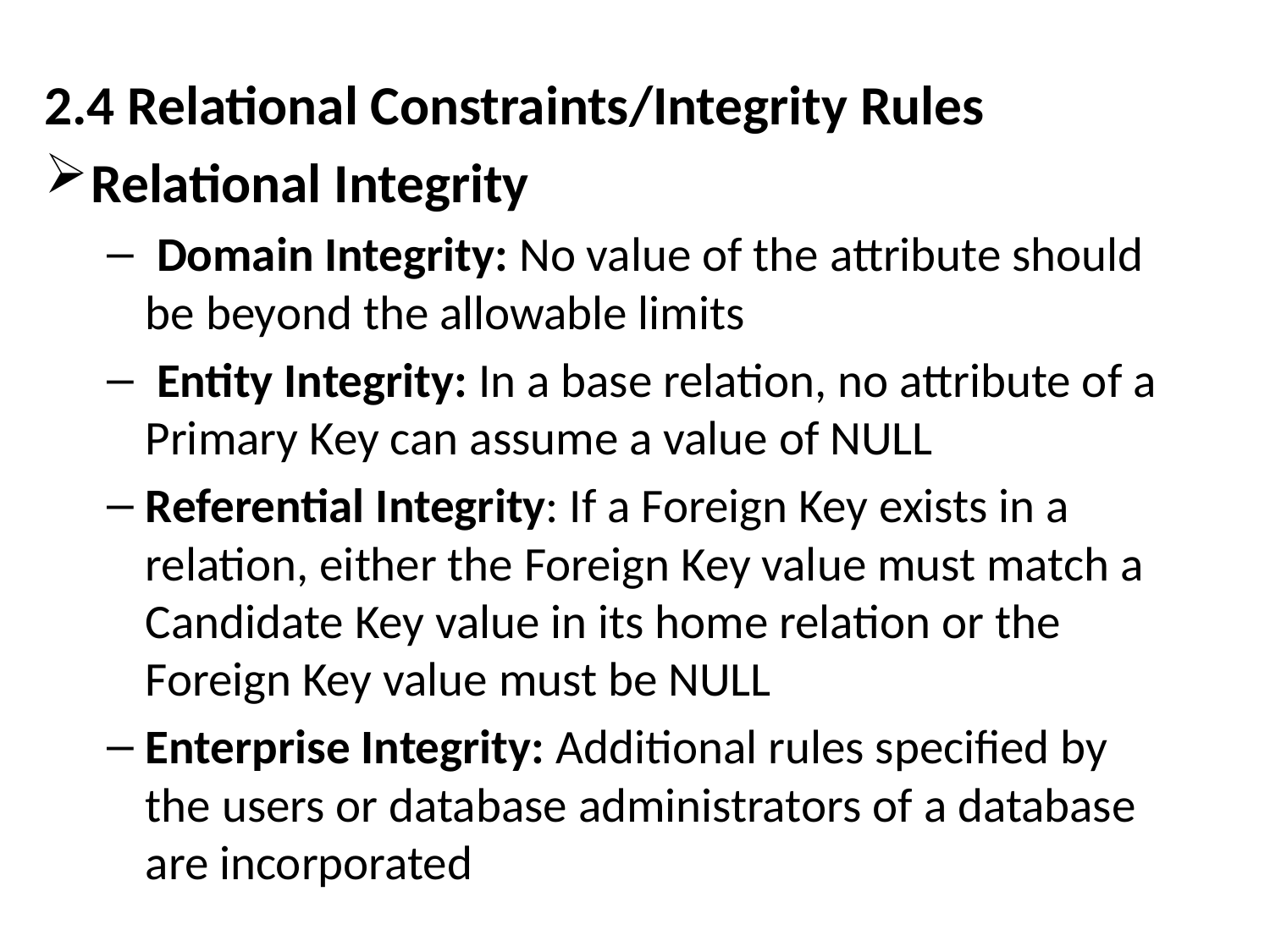

2.4 Relational Constraints/Integrity Rules
Relational Integrity
 Domain Integrity: No value of the attribute should be beyond the allowable limits
 Entity Integrity: In a base relation, no attribute of a Primary Key can assume a value of NULL
Referential Integrity: If a Foreign Key exists in a relation, either the Foreign Key value must match a Candidate Key value in its home relation or the Foreign Key value must be NULL
Enterprise Integrity: Additional rules specified by the users or database administrators of a database are incorporated